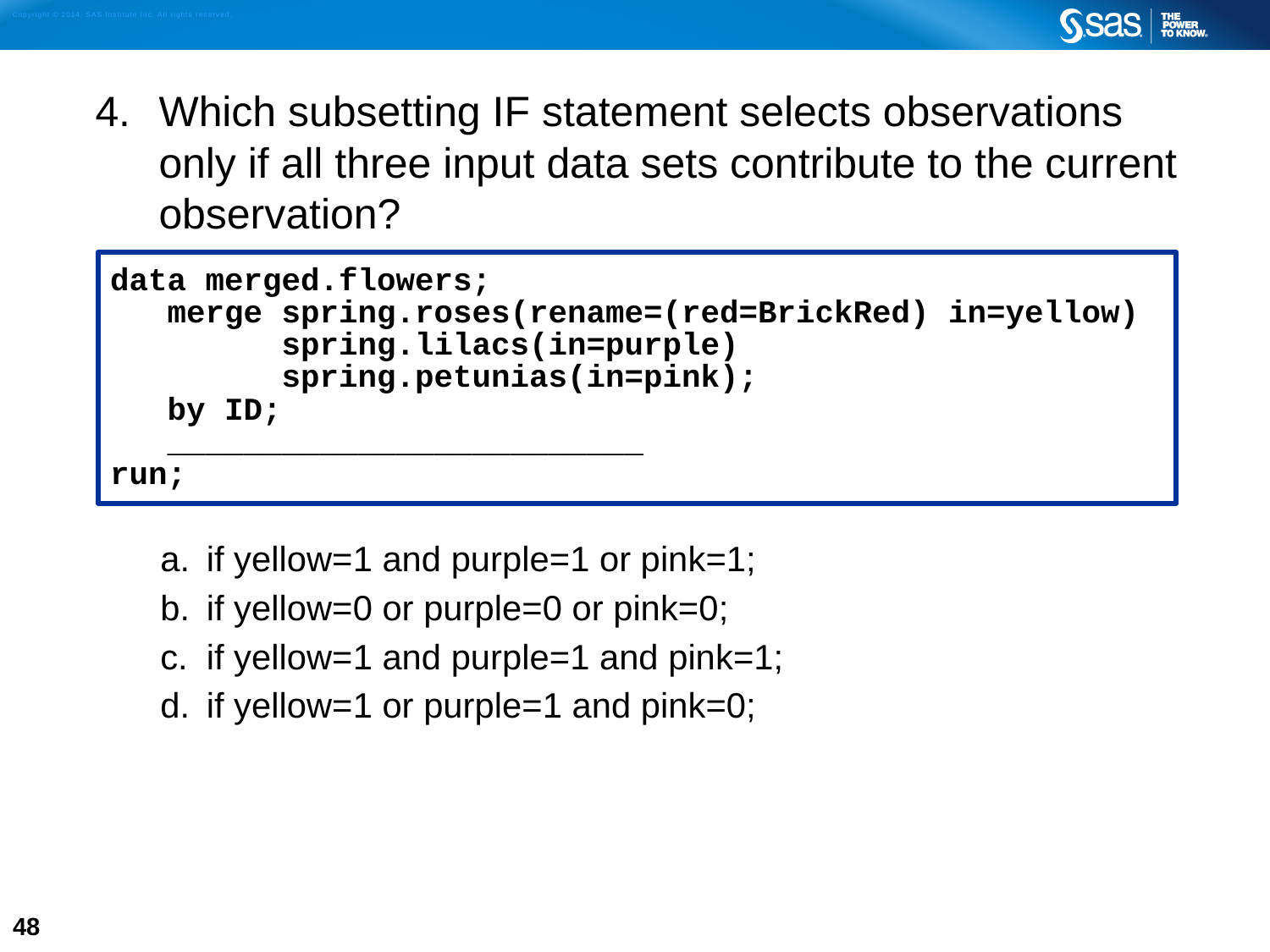

Which subsetting IF statement selects observations only if all three input data sets contribute to the current observation?

a. 	if yellow=1 and purple=1 or pink=1;
b. 	if yellow=0 or purple=0 or pink=0;
c. 	if yellow=1 and purple=1 and pink=1;
d. 	if yellow=1 or purple=1 and pink=0;

data merged.flowers;
   merge spring.roses(rename=(red=BrickRed) in=yellow)
         spring.lilacs(in=purple)
         spring.petunias(in=pink);
   by ID;
   _________________________
run;